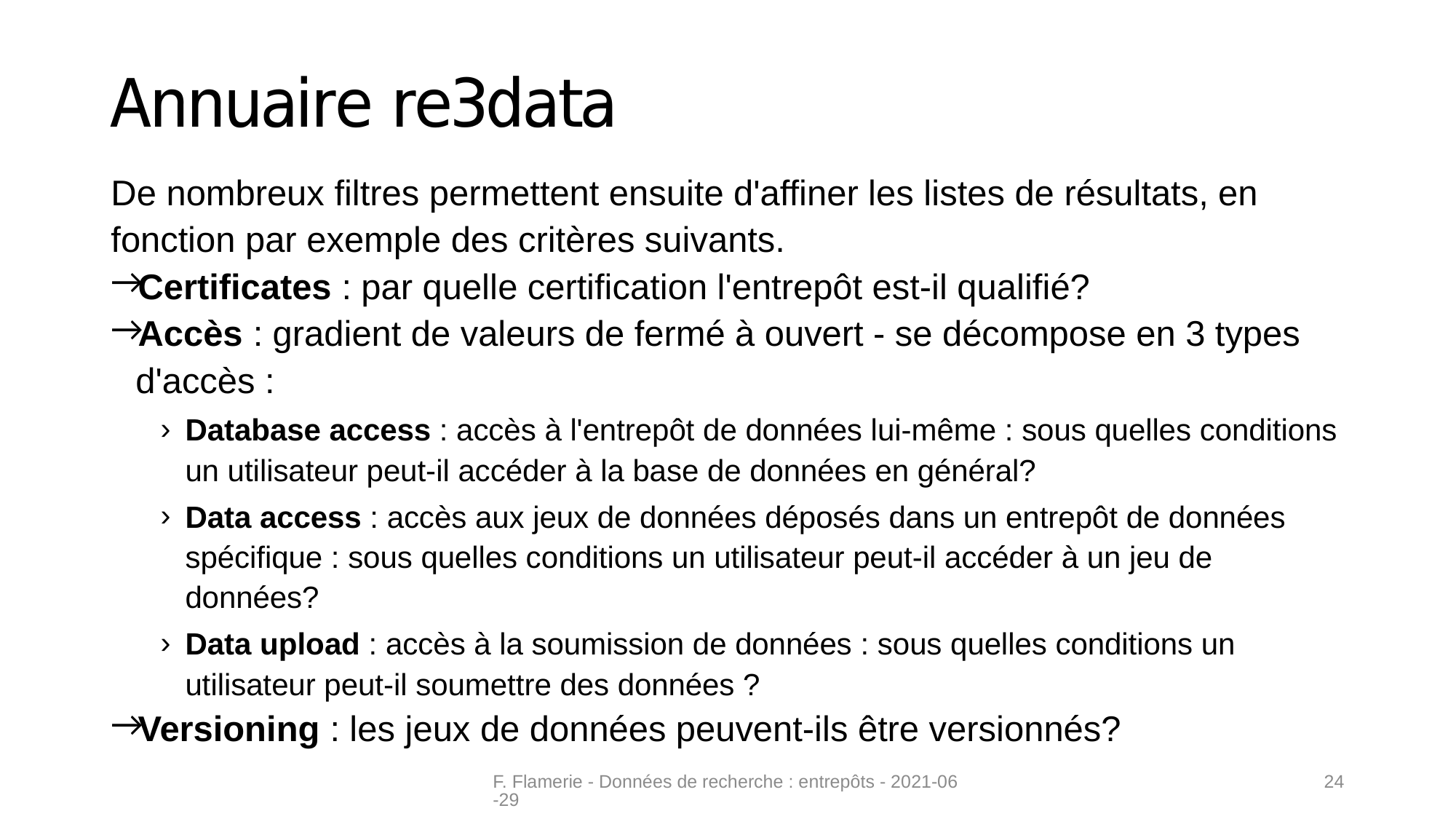

# Annuaire re3data
De nombreux filtres permettent ensuite d'affiner les listes de résultats, en fonction par exemple des critères suivants.
Certificates : par quelle certification l'entrepôt est-il qualifié?
Accès : gradient de valeurs de fermé à ouvert - se décompose en 3 types d'accès :
Database access : accès à l'entrepôt de données lui-même : sous quelles conditions un utilisateur peut-il accéder à la base de données en général?
Data access : accès aux jeux de données déposés dans un entrepôt de données spécifique : sous quelles conditions un utilisateur peut-il accéder à un jeu de données?
Data upload : accès à la soumission de données : sous quelles conditions un utilisateur peut-il soumettre des données ?
Versioning : les jeux de données peuvent-ils être versionnés?

F. Flamerie - Données de recherche : entrepôts - 2021-06-29
24